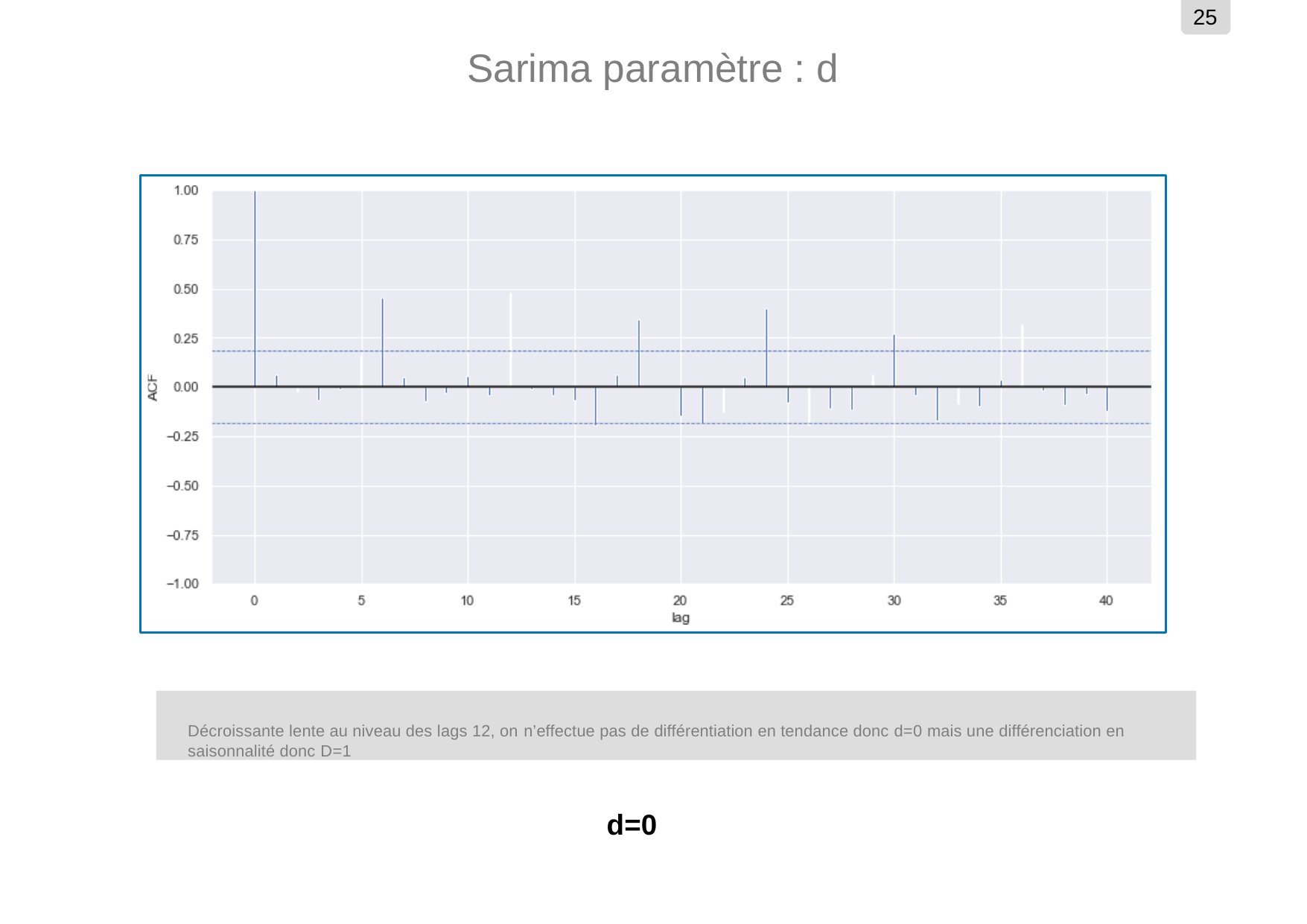

25
# Sarima paramètre : d

Décroissante lente au niveau des lags 12, on n’effectue pas de différentiation en tendance donc d=0 mais une différenciation en  saisonnalité donc D=1
d=0